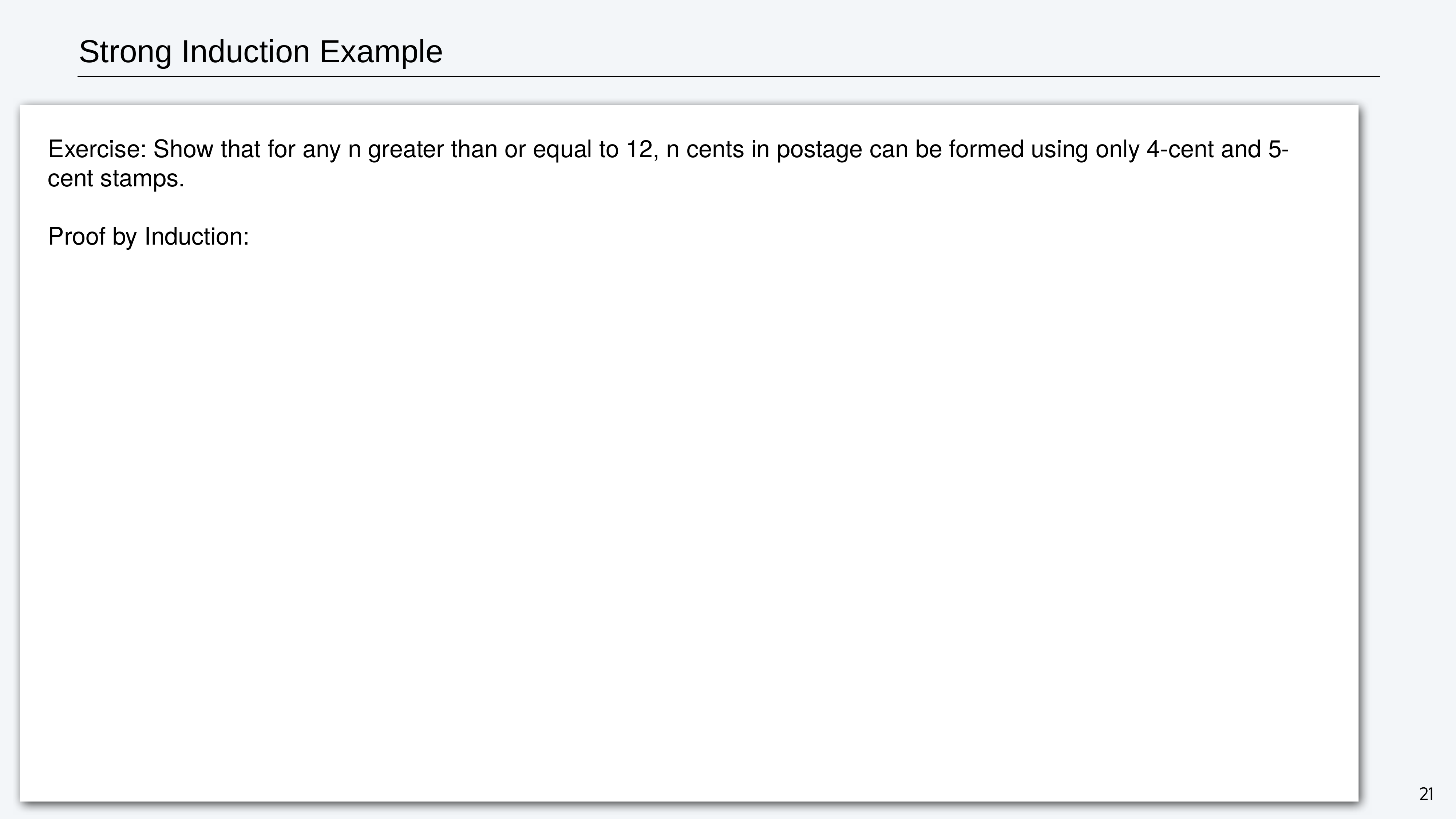

# Strong Induction Example
Exercise: Show that for any n greater than or equal to 12, n cents in postage can be formed using only 4-cent and 5-cent stamps.

Proof by Induction:

21